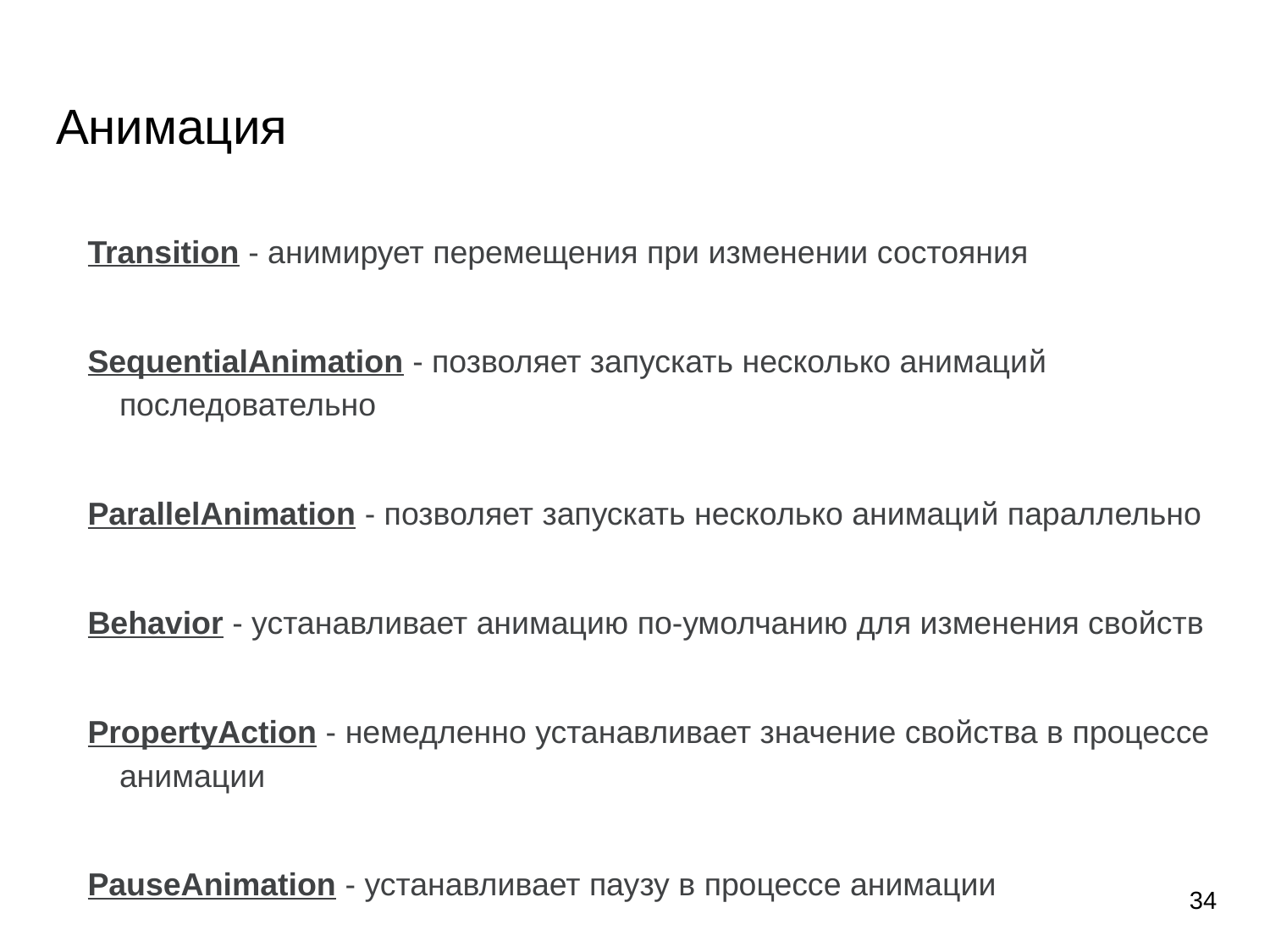

# Анимация
Transition - анимирует перемещения при изменении состояния
SequentialAnimation - позволяет запускать несколько анимаций последовательно
ParallelAnimation - позволяет запускать несколько анимаций параллельно
Behavior - устанавливает анимацию по-умолчанию для изменения свойств
PropertyAction - немедленно устанавливает значение свойства в процессе анимации
PauseAnimation - устанавливает паузу в процессе анимации
SmoothedAnimation - позволяет плавно реагировать на изменения значения свойства
SpringAnimation - позволяет реагировать на изменения значение свойства с пружинным поведением
ScriptAction - исполняет скрипты в процессе анимации

34